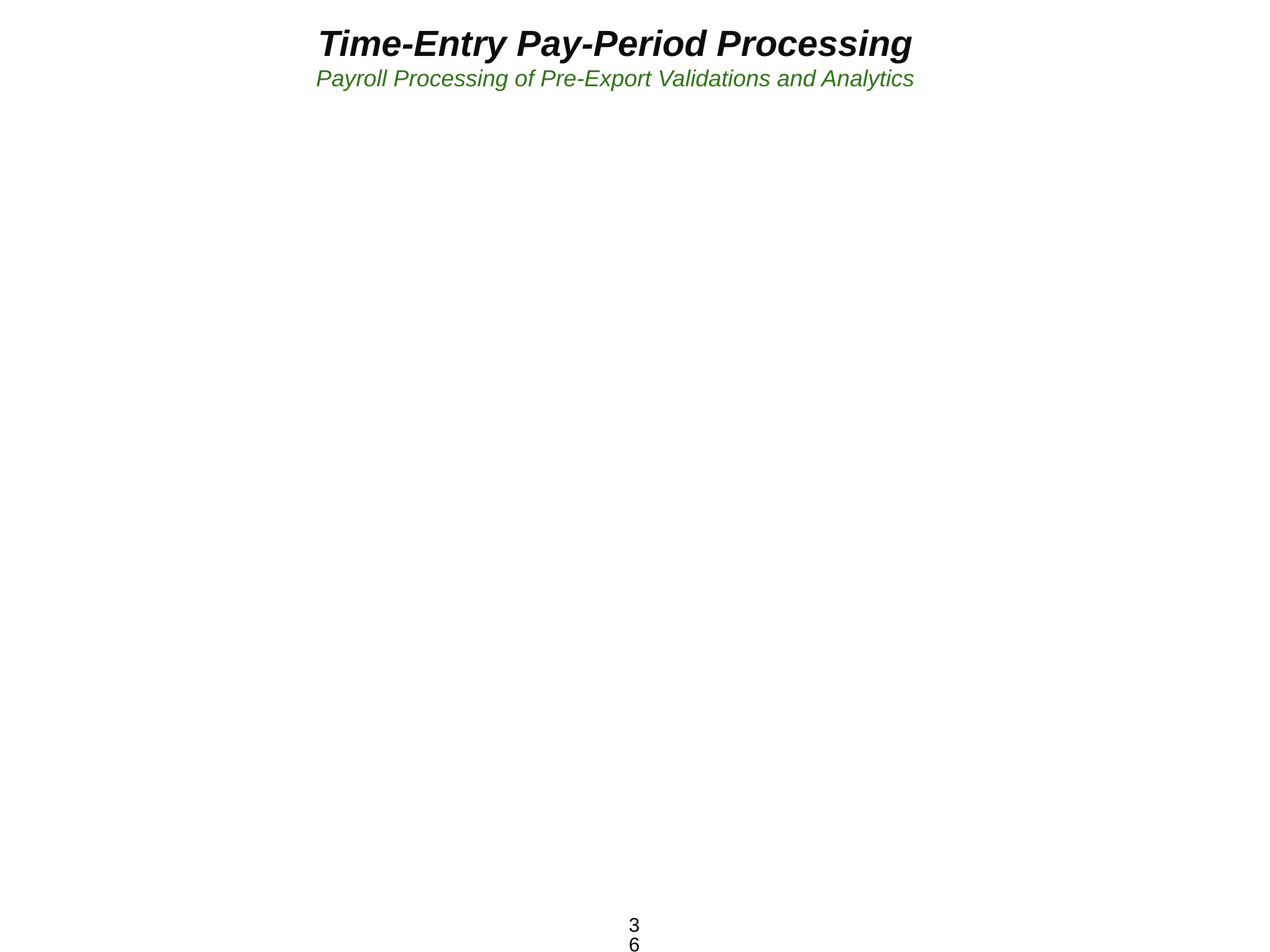

# Time-Entry Pay-Period Processing Payroll Processing of Pre-Export Validations and Analytics
36